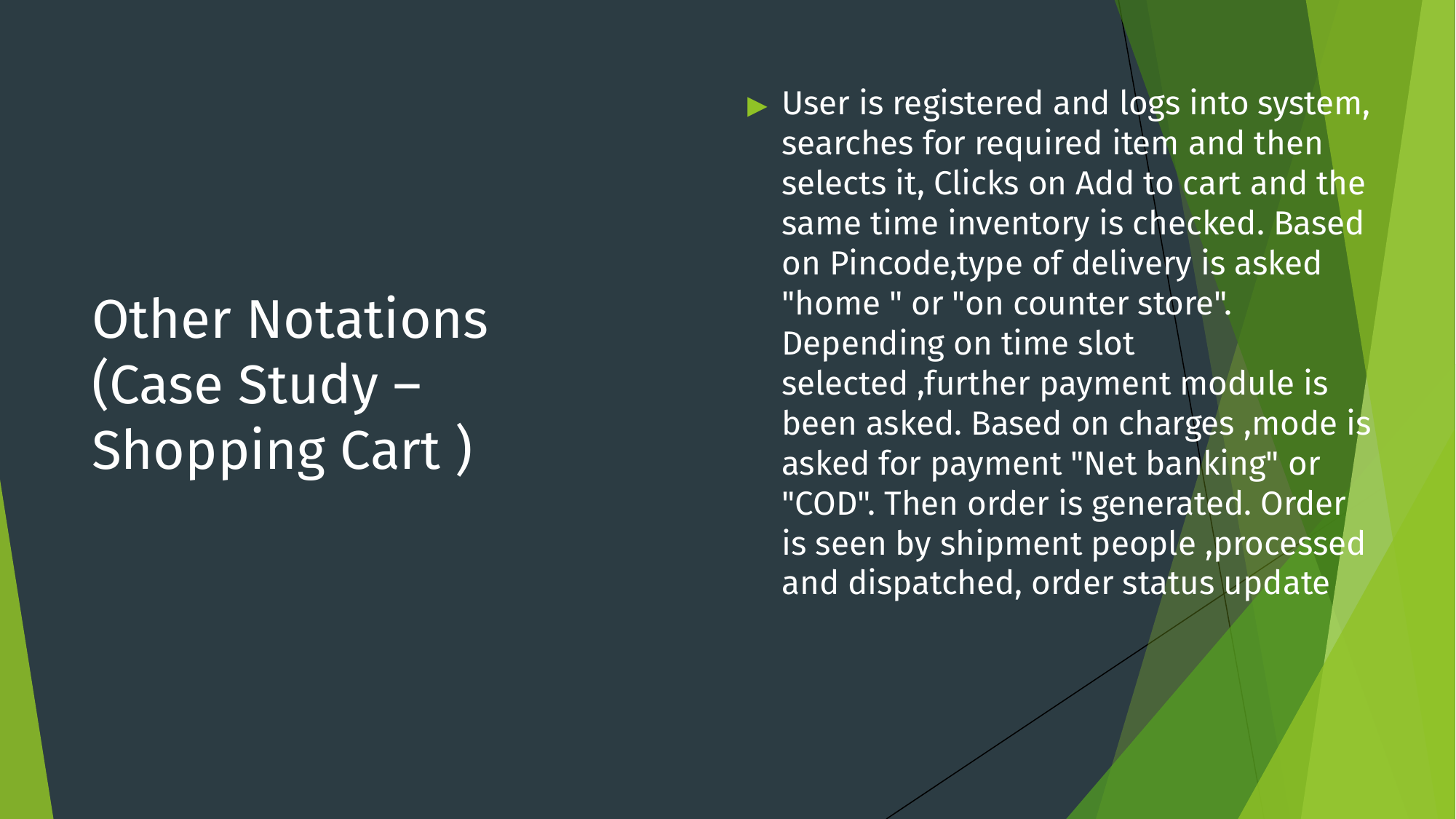

# Other Notations (Case Study –Shopping Cart )
User is registered and logs into system, searches for required item and then selects it, Clicks on Add to cart and the same time inventory is checked. Based on Pincode,type of delivery is asked "home " or "on counter store". Depending on time slot selected ,further payment module is been asked. Based on charges ,mode is asked for payment "Net banking" or "COD". Then order is generated. Order is seen by shipment people ,processed and dispatched, order status update